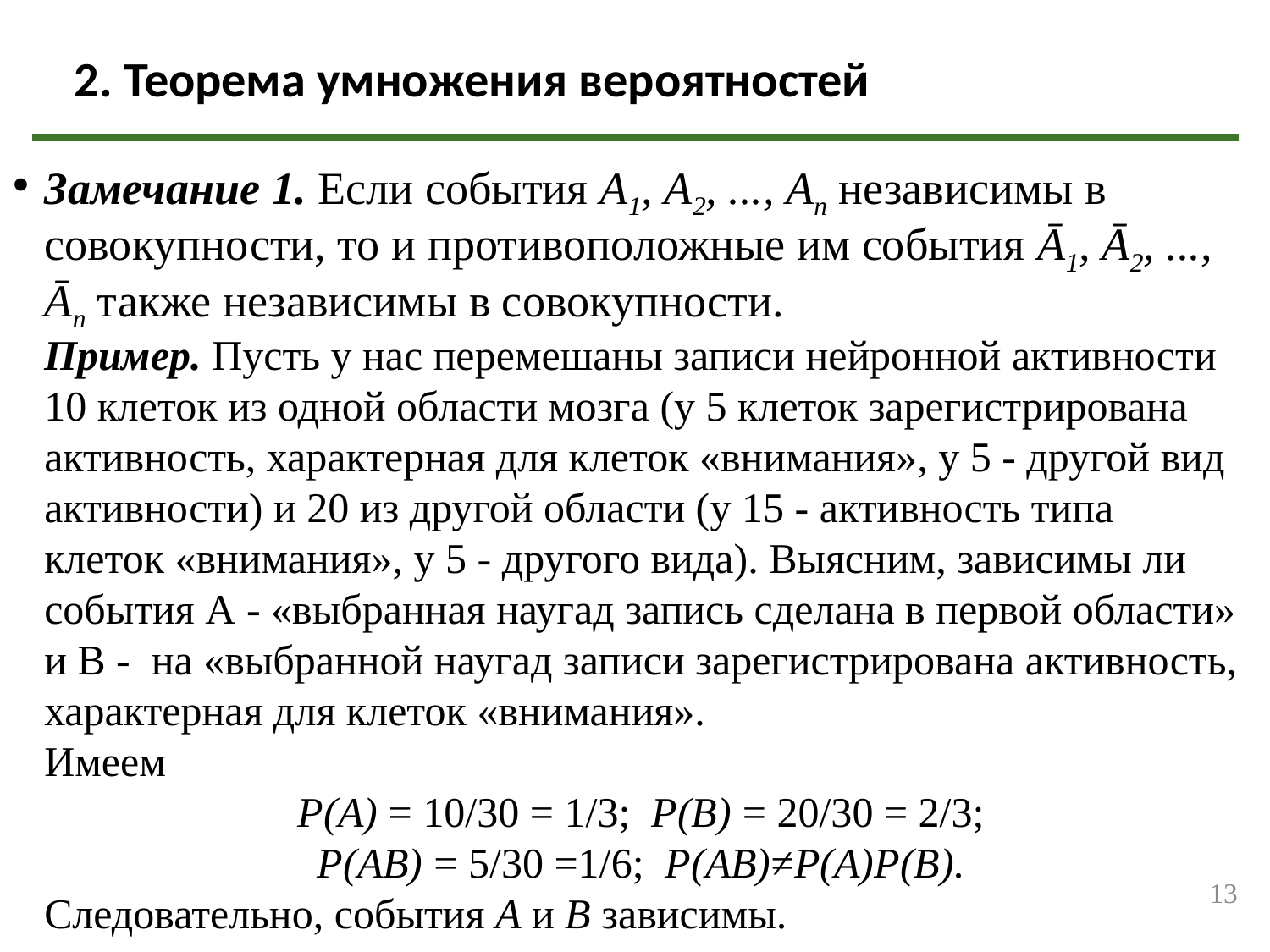

2. Теорема умножения вероятностей
Замечание 1. Если события А1, А2, ..., Аn независимы в совокупности, то и противоположные им события Ā1, Ā2, ..., Āп также независимы в совокупности.

Пример. Пусть у нас перемешаны записи нейронной активности 10 клеток из одной области мозга (у 5 клеток зарегистрирована активность, характерная для клеток «внимания», у 5 - другой вид активности) и 20 из другой области (у 15 - активность типа клеток «внимания», у 5 - другого вида). Выясним, зависимы ли события А - «выбранная наугад запись сделана в первой области» и В -  на «выбранной наугад записи зарегистрирована активность, характерная для клеток «внимания».
Имеем
Р(А) = 10/30 = 1/3;  Р(В) = 20/30 = 2/3;
Р(АВ) = 5/30 =1/6;  Р(АВ)≠Р(А)Р(В).
Следовательно, события А и В зависимы.

13